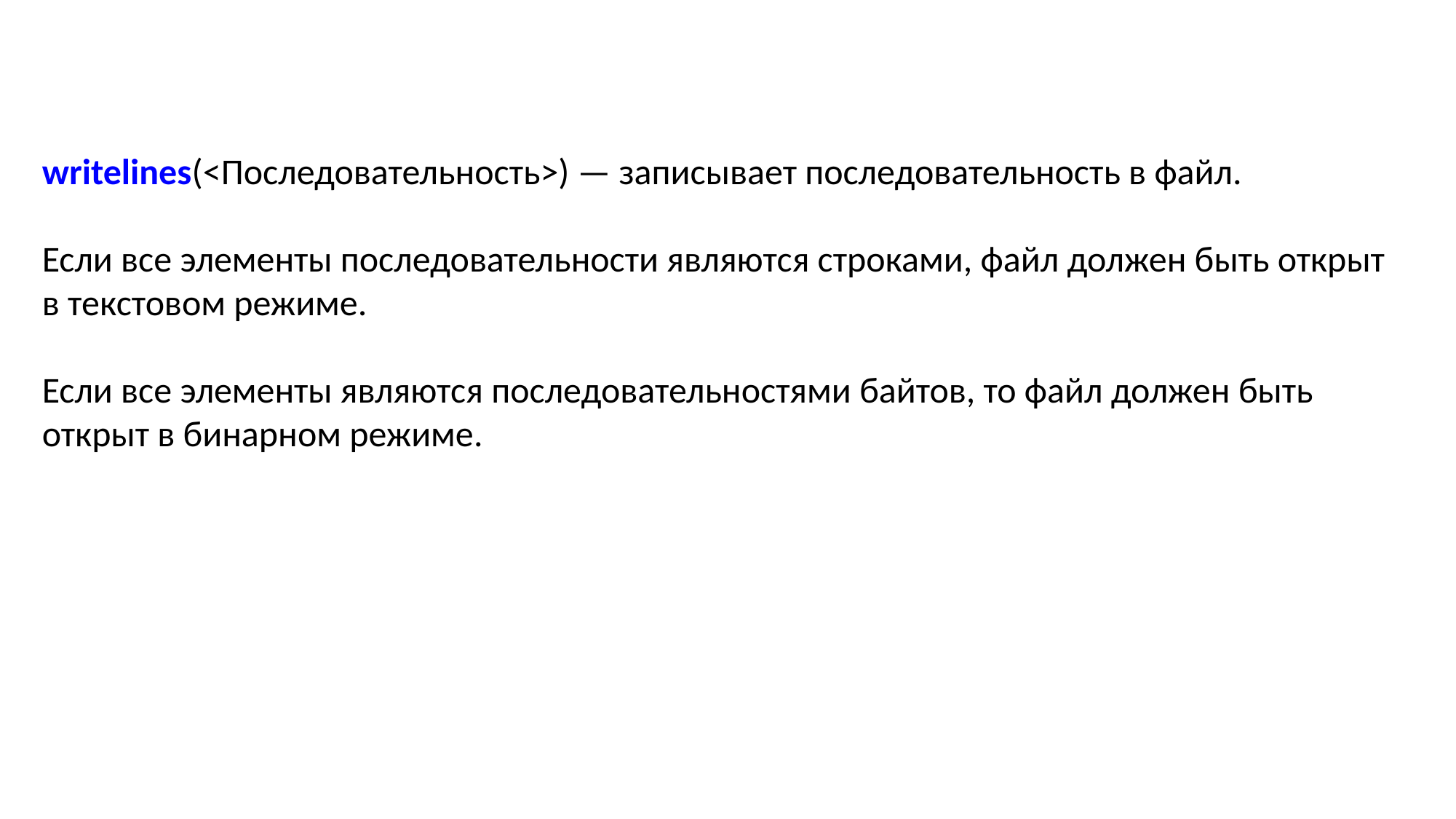

writelines(<Последовательность>) — записывает последовательность в файл.

Если все элементы последовательности являются строками, файл должен быть открыт в текстовом режиме.

Если все элементы являются последовательностями байтов, то файл должен быть открыт в бинарном режиме.